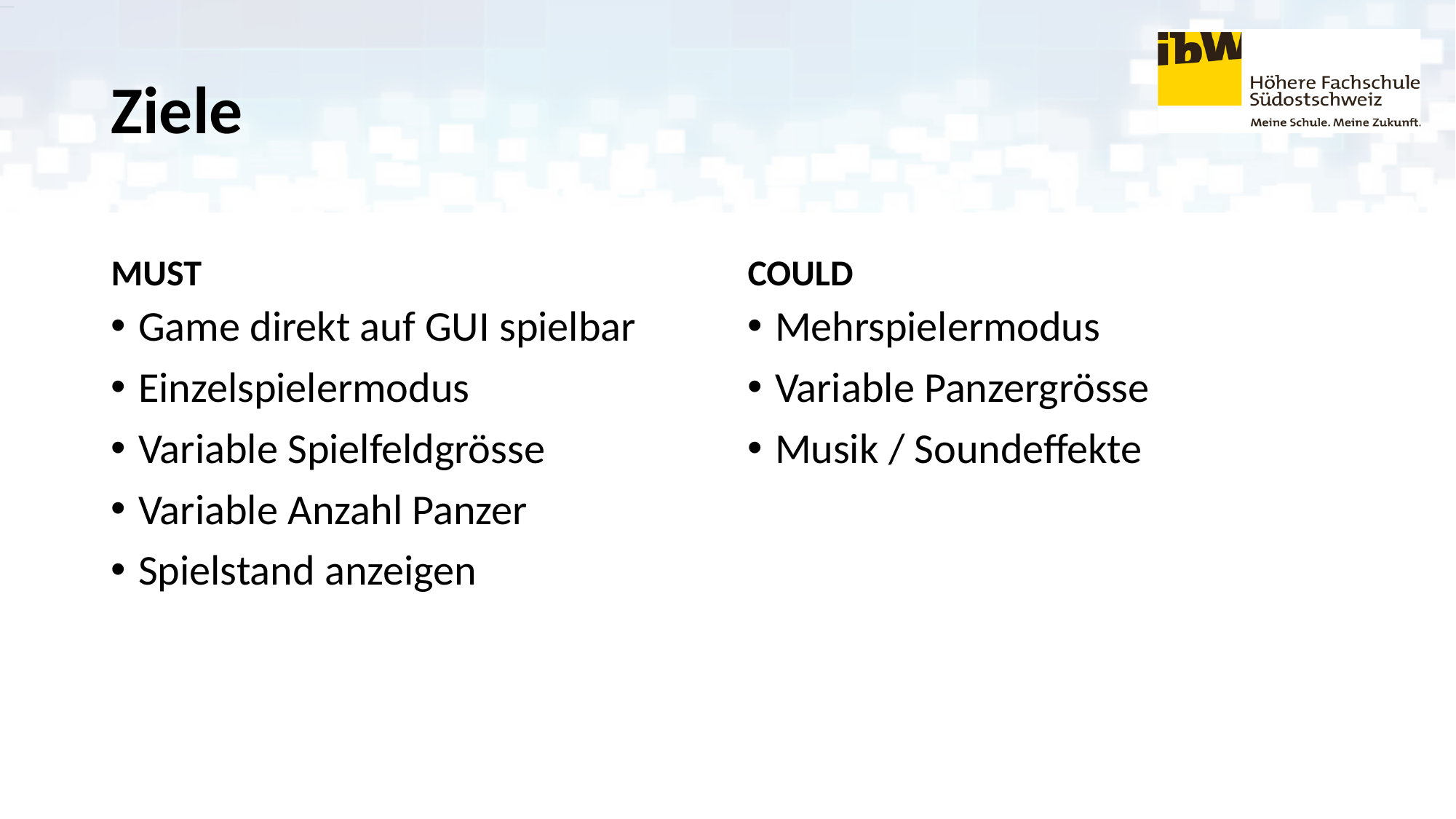

# Ziele
MUST
COULD
Game direkt auf GUI spielbar
Einzelspielermodus
Variable Spielfeldgrösse
Variable Anzahl Panzer
Spielstand anzeigen

Mehrspielermodus
Variable Panzergrösse
Musik / Soundeffekte